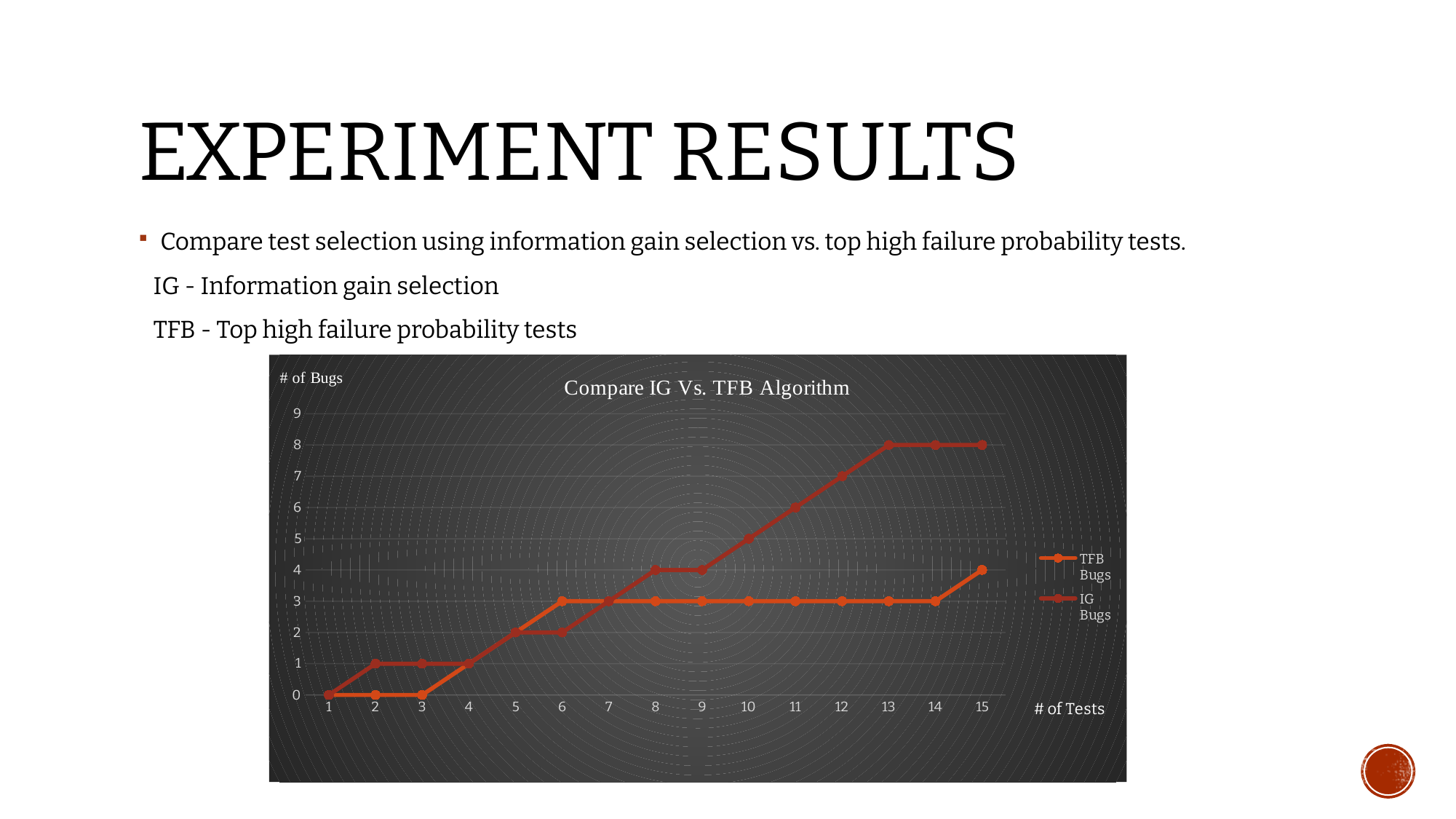

# Experiment Results

Compare test selection using information gain selection vs. top high failure probability tests.
   IG - Information gain selection
   TFB - Top high failure probability tests

### Chart

| Category |  |  |
|---|---|---|
| 1 | 0.0 | 0.0 |
| 2 | 0.0 | 1.0 |
| 3 | 0.0 | 1.0 |
| 4 | 1.0 | 1.0 |
| 5 | 2.0 | 2.0 |
| 6 | 3.0 | 2.0 |
| 7 | 3.0 | 3.0 |
| 8 | 3.0 | 4.0 |
| 9 | 3.0 | 4.0 |
| 10 | 3.0 | 5.0 |
| 11 | 3.0 | 6.0 |
| 12 | 3.0 | 7.0 |
| 13 | 3.0 | 8.0 |
| 14 | 3.0 | 8.0 |
| 15 | 4.0 | 8.0 |